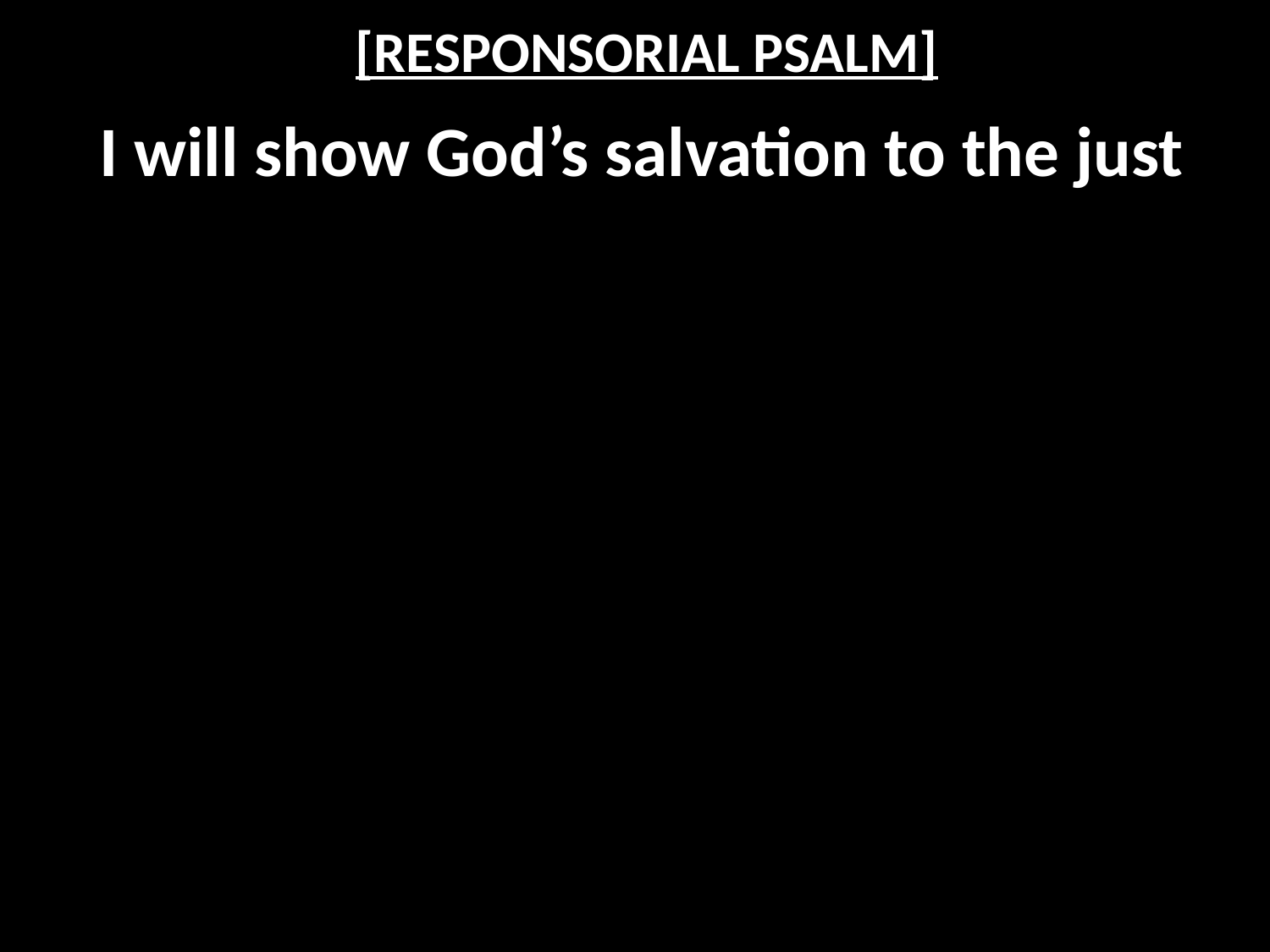

# [RESPONSORIAL PSALM]
I will show God’s salvation to the just